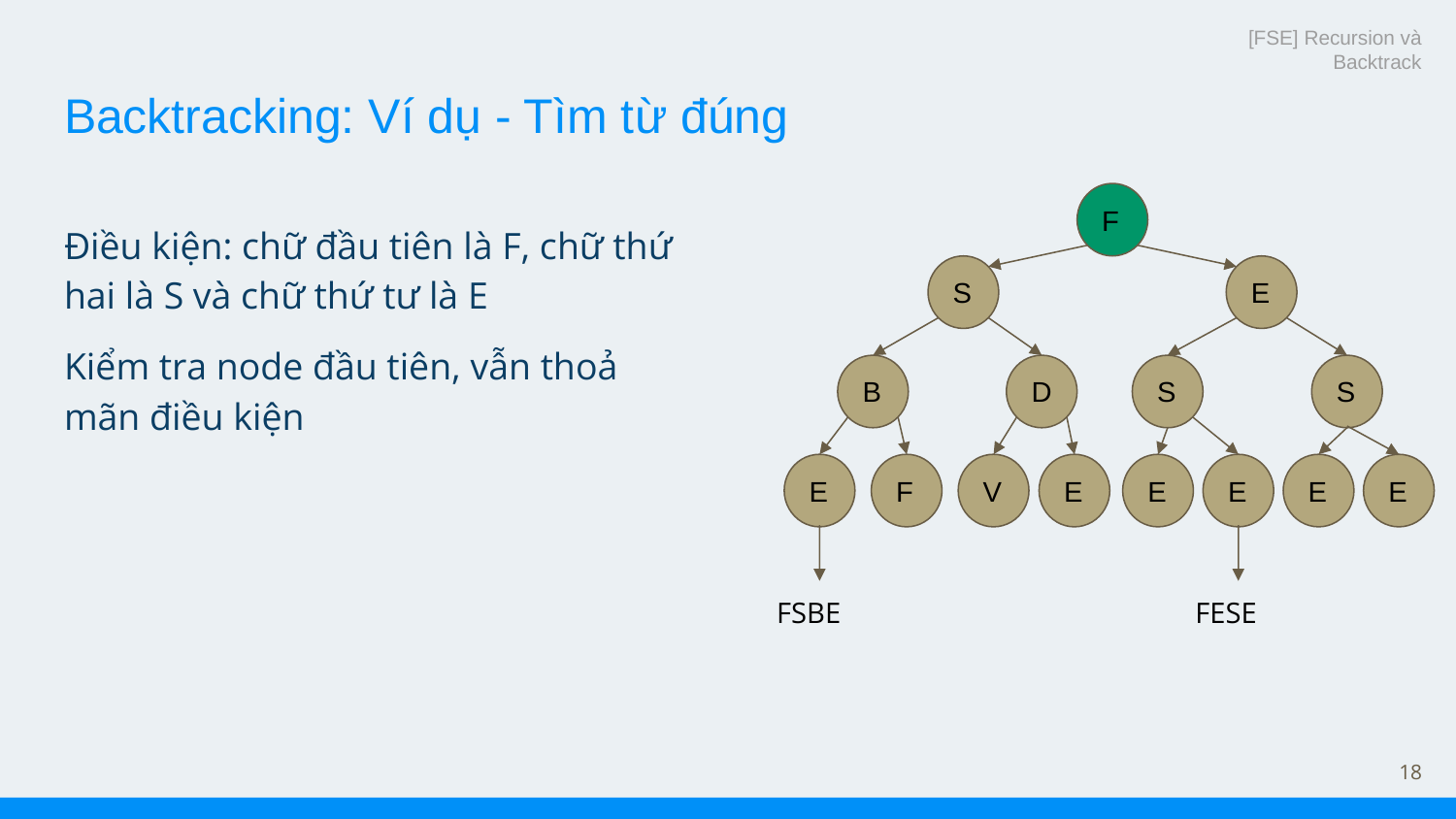

[FSE] Recursion và Backtrack

# Backtracking: Ví dụ - Tìm từ đúng
F
Điều kiện: chữ đầu tiên là F, chữ thứ hai là S và chữ thứ tư là E
Kiểm tra node đầu tiên, vẫn thoả mãn điều kiện
S
E
B
D
S
S
E
E
E
E
E
E
F
V
FSBE
FESE
18